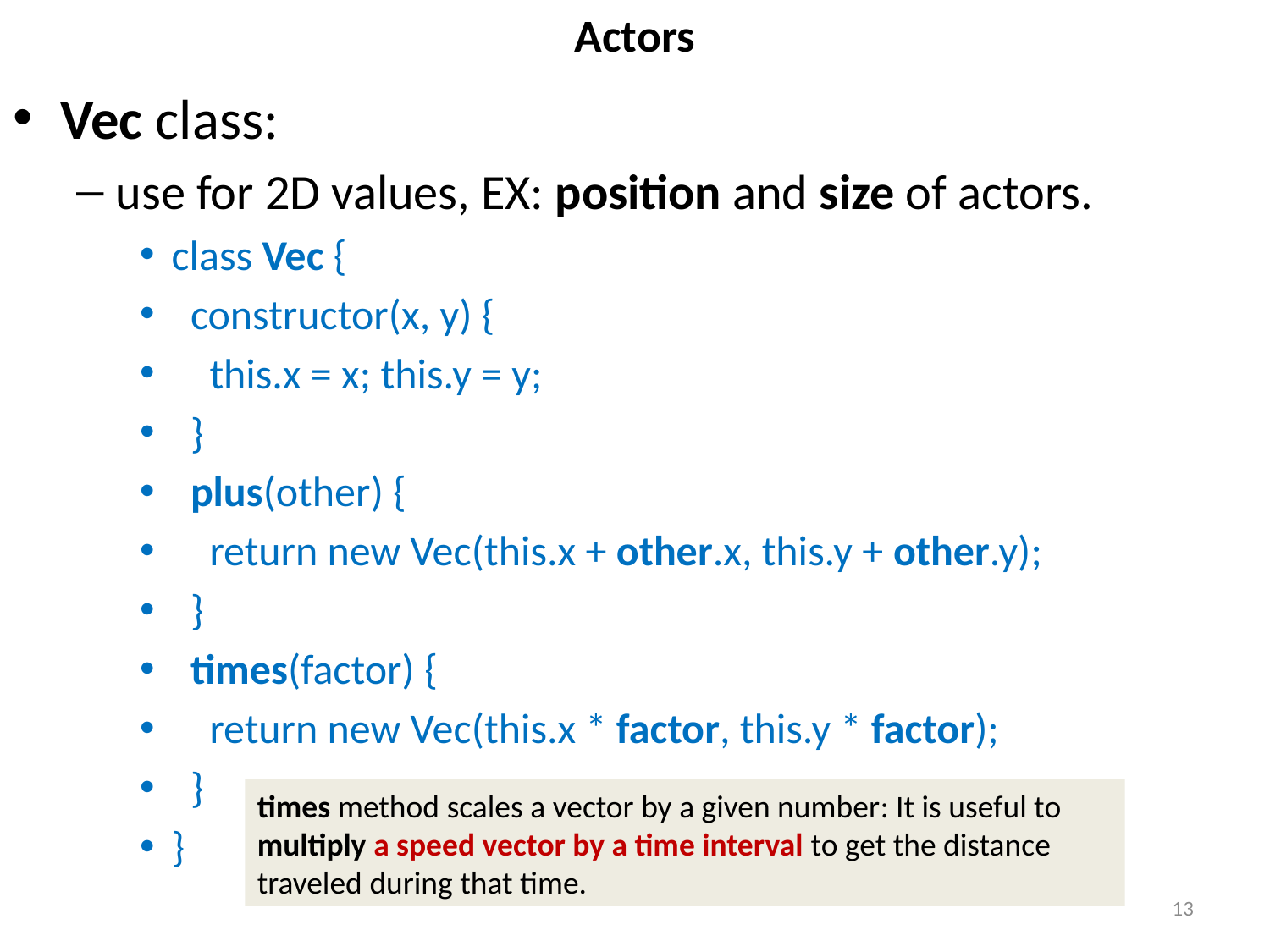

# Actors
Vec class:
use for 2D values, EX: position and size of actors.
class Vec {
  constructor(x, y) {
    this.x = x; this.y = y;
  }
  plus(other) {
    return new Vec(this.x + other.x, this.y + other.y);
  }
  times(factor) {
    return new Vec(this.x * factor, this.y * factor);
  }
}
times method scales a vector by a given number: It is useful to multiply a speed vector by a time interval to get the distance traveled during that time.
13